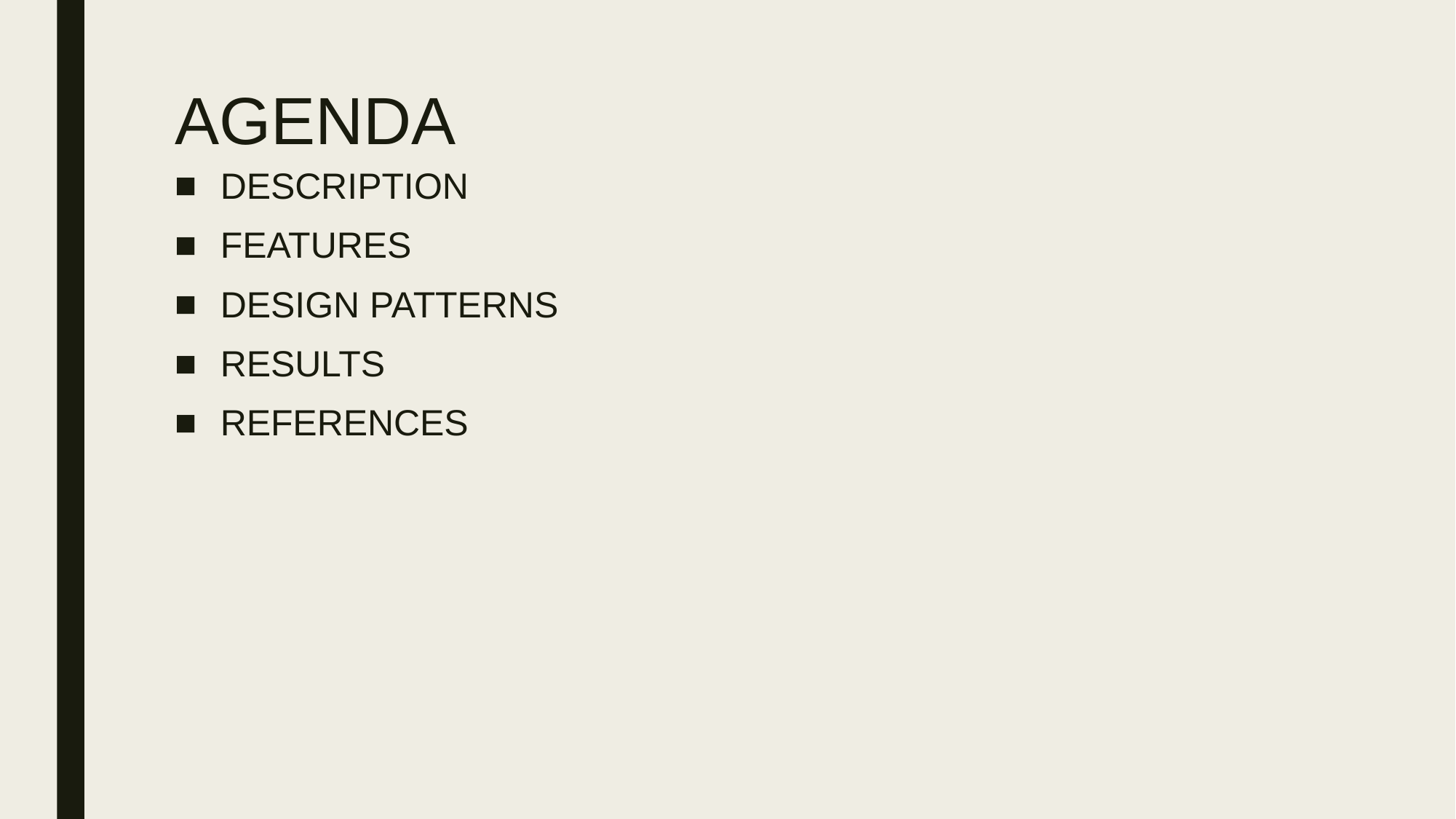

# AGENDA
DESCRIPTION
FEATURES
DESIGN PATTERNS
RESULTS
REFERENCES